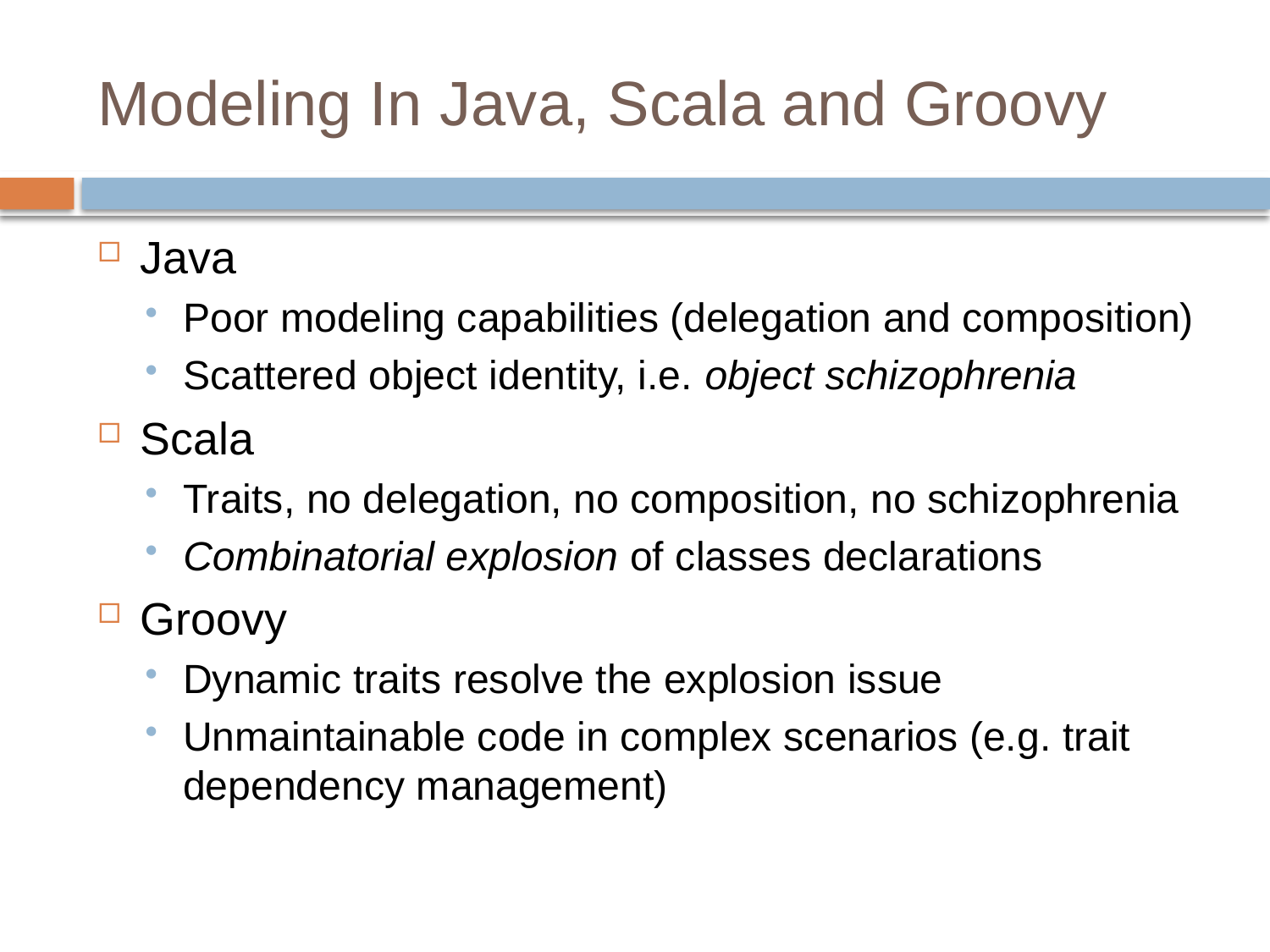

# Modeling In Java, Scala and Groovy
Java
Poor modeling capabilities (delegation and composition)
Scattered object identity, i.e. object schizophrenia
Scala
Traits, no delegation, no composition, no schizophrenia
Combinatorial explosion of classes declarations
Groovy
Dynamic traits resolve the explosion issue
Unmaintainable code in complex scenarios (e.g. trait dependency management)